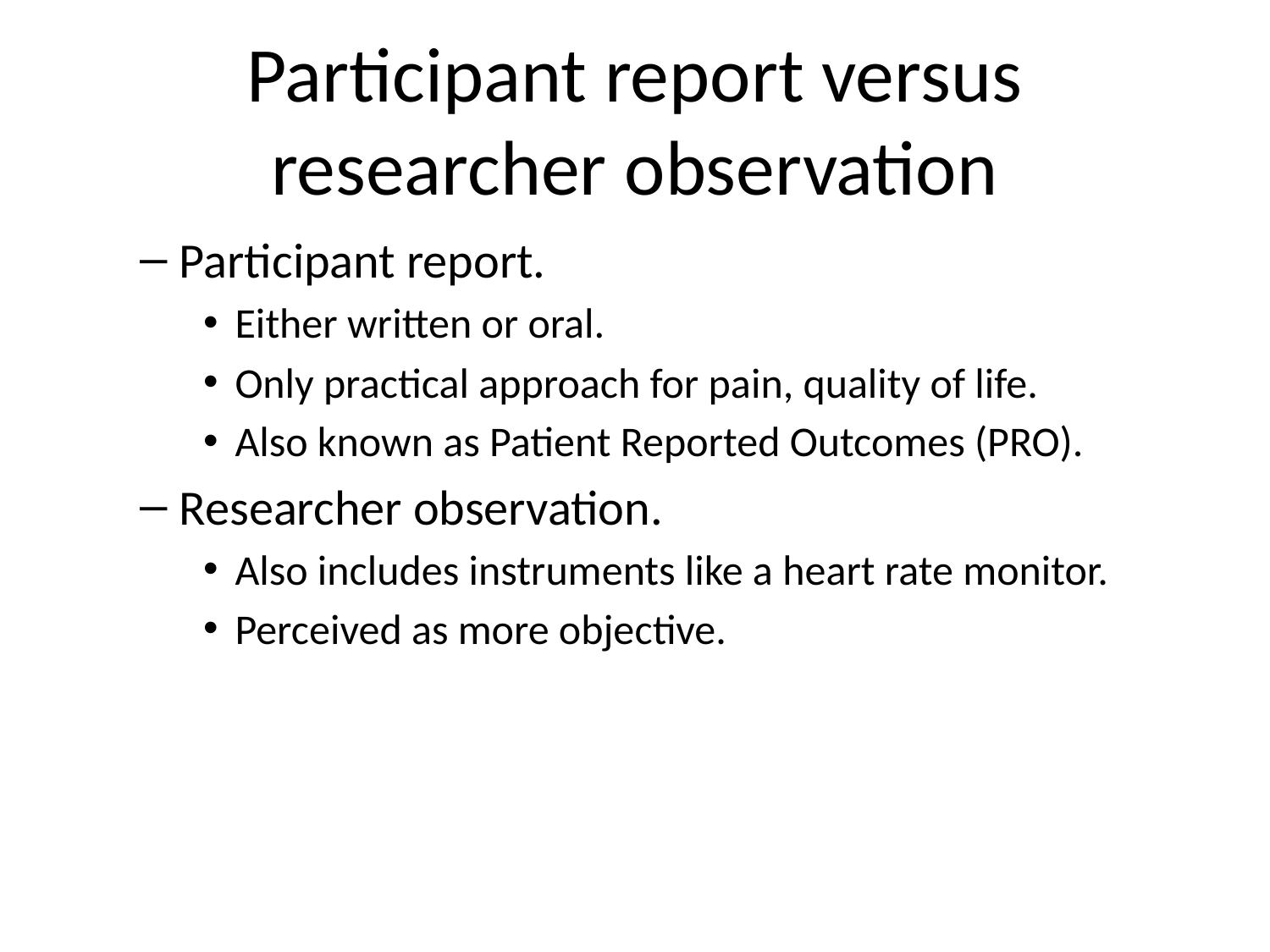

# Participant report versus researcher observation
Participant report.
Either written or oral.
Only practical approach for pain, quality of life.
Also known as Patient Reported Outcomes (PRO).
Researcher observation.
Also includes instruments like a heart rate monitor.
Perceived as more objective.